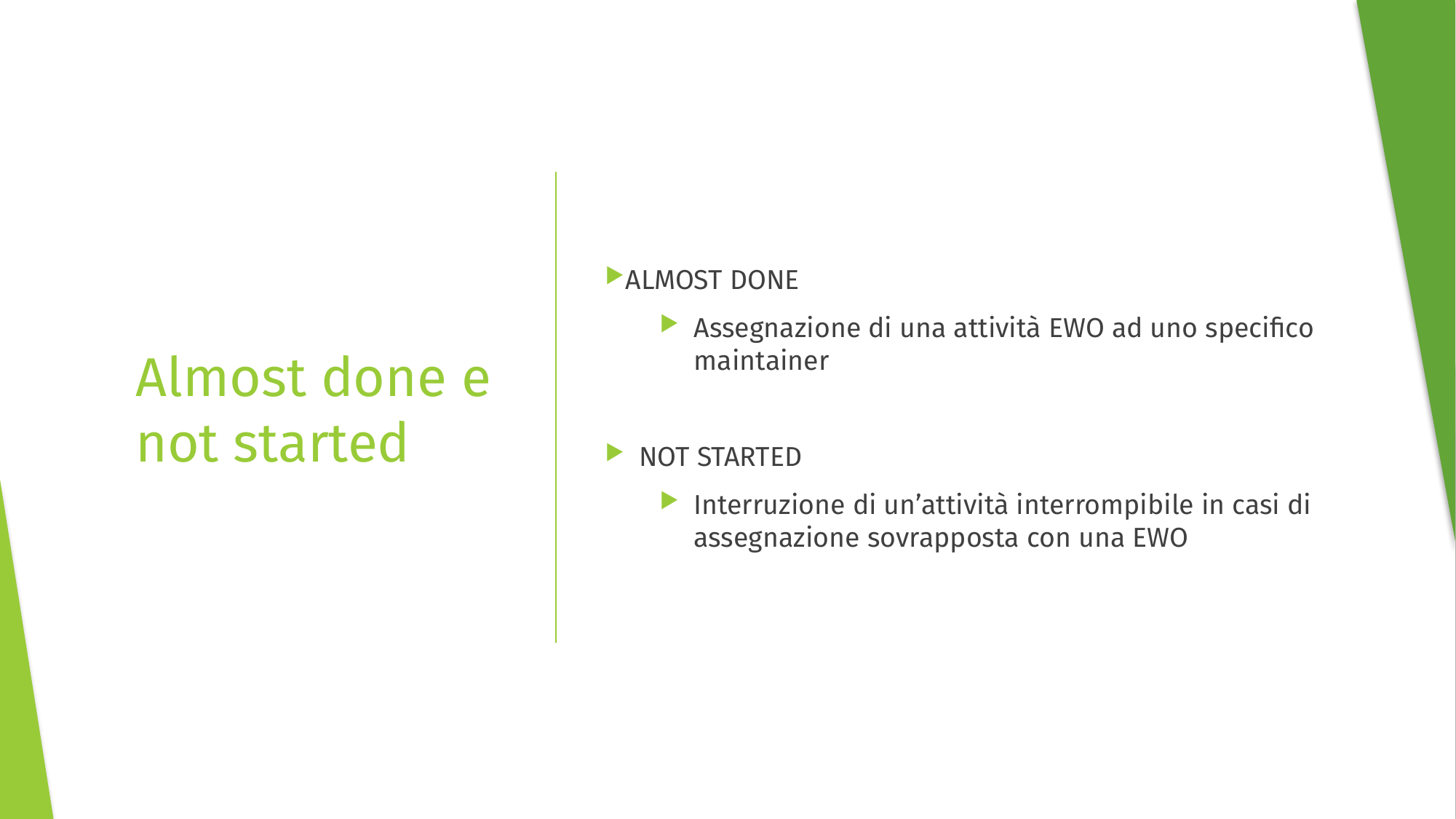

ALMOST DONE
Assegnazione di una attività EWO ad uno specifico maintainer

NOT STARTED
Interruzione di un’attività interrompibile in casi di assegnazione sovrapposta con una EWO
Almost done e not started